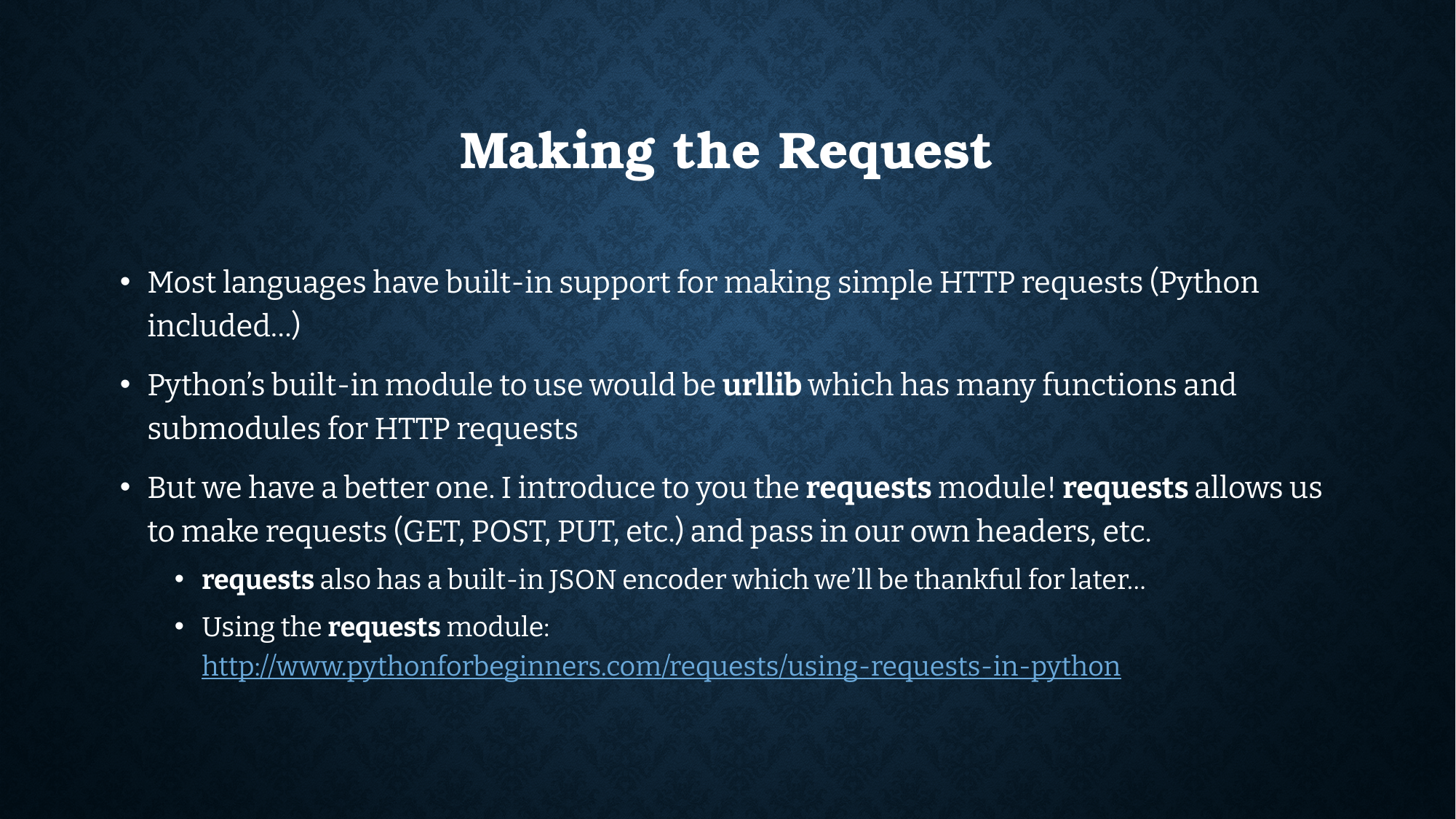

# Making the Request
Most languages have built-in support for making simple HTTP requests (Python included…)
Python’s built-in module to use would be urllib which has many functions and submodules for HTTP requests
But we have a better one. I introduce to you the requests module! requests allows us to make requests (GET, POST, PUT, etc.) and pass in our own headers, etc.
requests also has a built-in JSON encoder which we’ll be thankful for later…
Using the requests module: http://www.pythonforbeginners.com/requests/using-requests-in-python